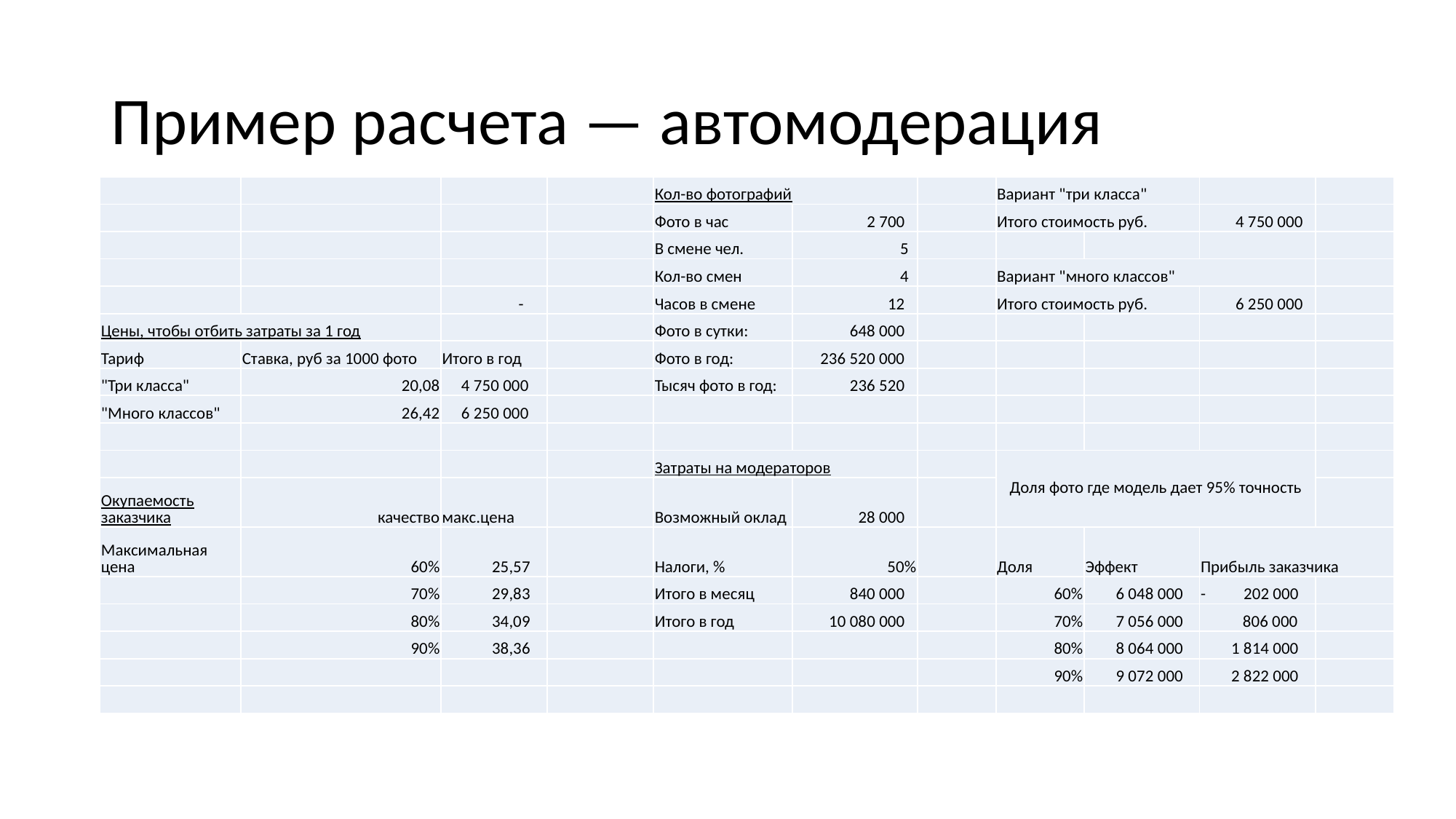

# Пример расчета — автомодерация
|  |  |  |  | Кол-во фотографий |  |  | Вариант "три класса" |  |  |  |
| --- | --- | --- | --- | --- | --- | --- | --- | --- | --- | --- |
|  |  |  |  | Фото в час | 2 700 |  | Итого стоимость руб. |  | 4 750 000 |  |
|  |  |  |  | В смене чел. | 5 |  |  |  |  |  |
|  |  |  |  | Кол-во смен | 4 |  | Вариант "много классов" |  |  |  |
|  |  | - |  | Часов в смене | 12 |  | Итого стоимость руб. |  | 6 250 000 |  |
| Цены, чтобы отбить затраты за 1 год |  |  |  | Фото в сутки: | 648 000 |  |  |  |  |  |
| Тариф | Ставка, руб за 1000 фото | Итого в год |  | Фото в год: | 236 520 000 |  |  |  |  |  |
| "Три класса" | 20,08 | 4 750 000 |  | Тысяч фото в год: | 236 520 |  |  |  |  |  |
| "Много классов" | 26,42 | 6 250 000 |  |  |  |  |  |  |  |  |
|  |  |  |  |  |  |  |  |  |  |  |
|  |  |  |  | Затраты на модераторов |  |  | Доля фото где модель дает 95% точность |  |  |  |
| Окупаемость заказчика | качество | макс.цена |  | Возможный оклад | 28 000 |  |  |  |  |  |
| Максимальная цена | 60% | 25,57 |  | Налоги, % | 50% |  | Доля | Эффект | Прибыль заказчика |  |
|  | 70% | 29,83 |  | Итого в месяц | 840 000 |  | 60% | 6 048 000 | - 202 000 |  |
|  | 80% | 34,09 |  | Итого в год | 10 080 000 |  | 70% | 7 056 000 | 806 000 |  |
|  | 90% | 38,36 |  |  |  |  | 80% | 8 064 000 | 1 814 000 |  |
|  |  |  |  |  |  |  | 90% | 9 072 000 | 2 822 000 |  |
|  |  |  |  |  |  |  |  |  |  |  |